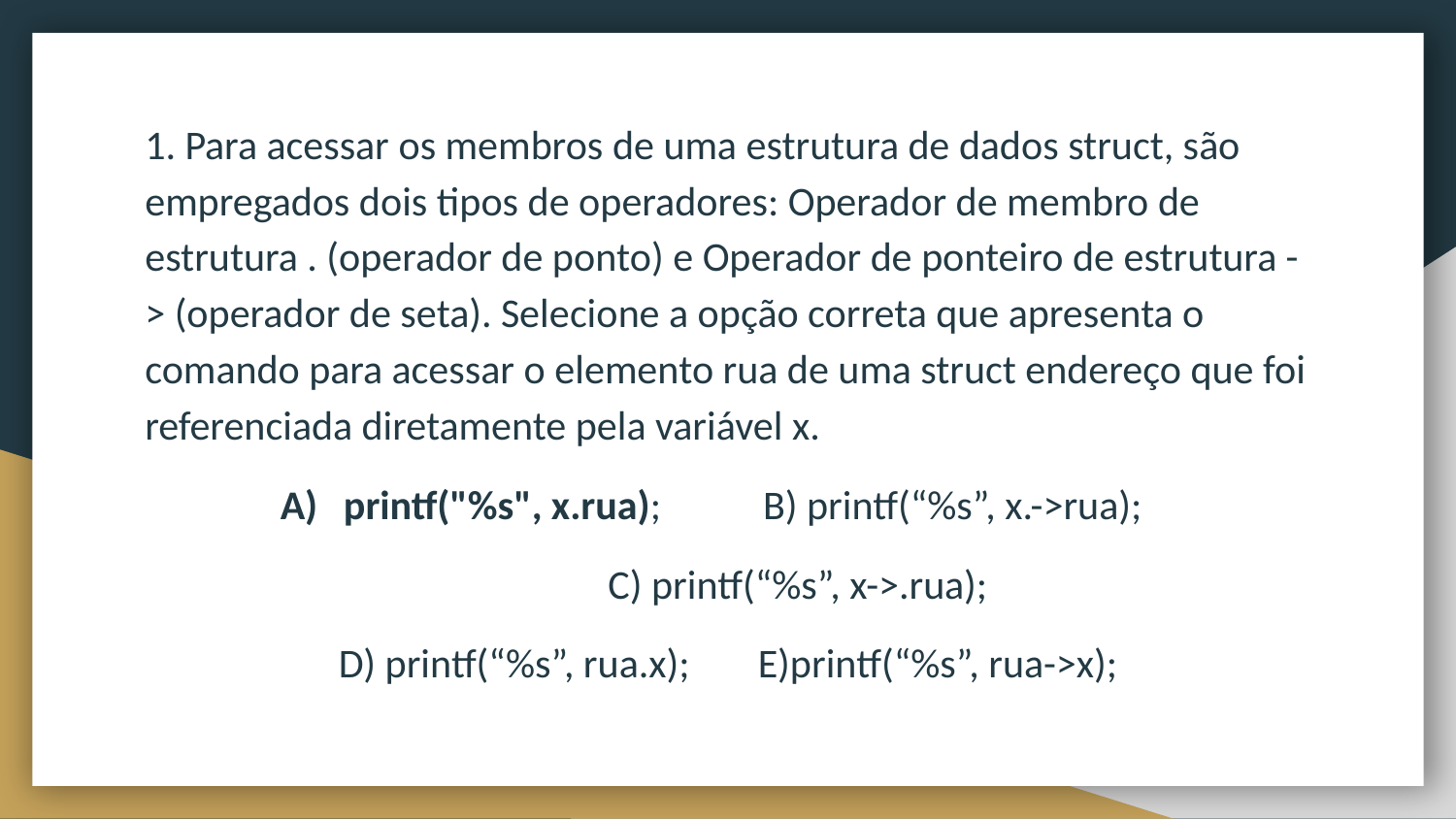

1. Para acessar os membros de uma estrutura de dados struct, são empregados dois tipos de operadores: Operador de membro de estrutura . (operador de ponto) e Operador de ponteiro de estrutura -> (operador de seta). Selecione a opção correta que apresenta o comando para acessar o elemento rua de uma struct endereço que foi referenciada diretamente pela variável x.
printf("%s", x.rua);	B) printf(“%s”, x.->rua);
C) printf(“%s”, x->.rua);
D) printf(“%s”, rua.x);	E)printf(“%s”, rua->x);